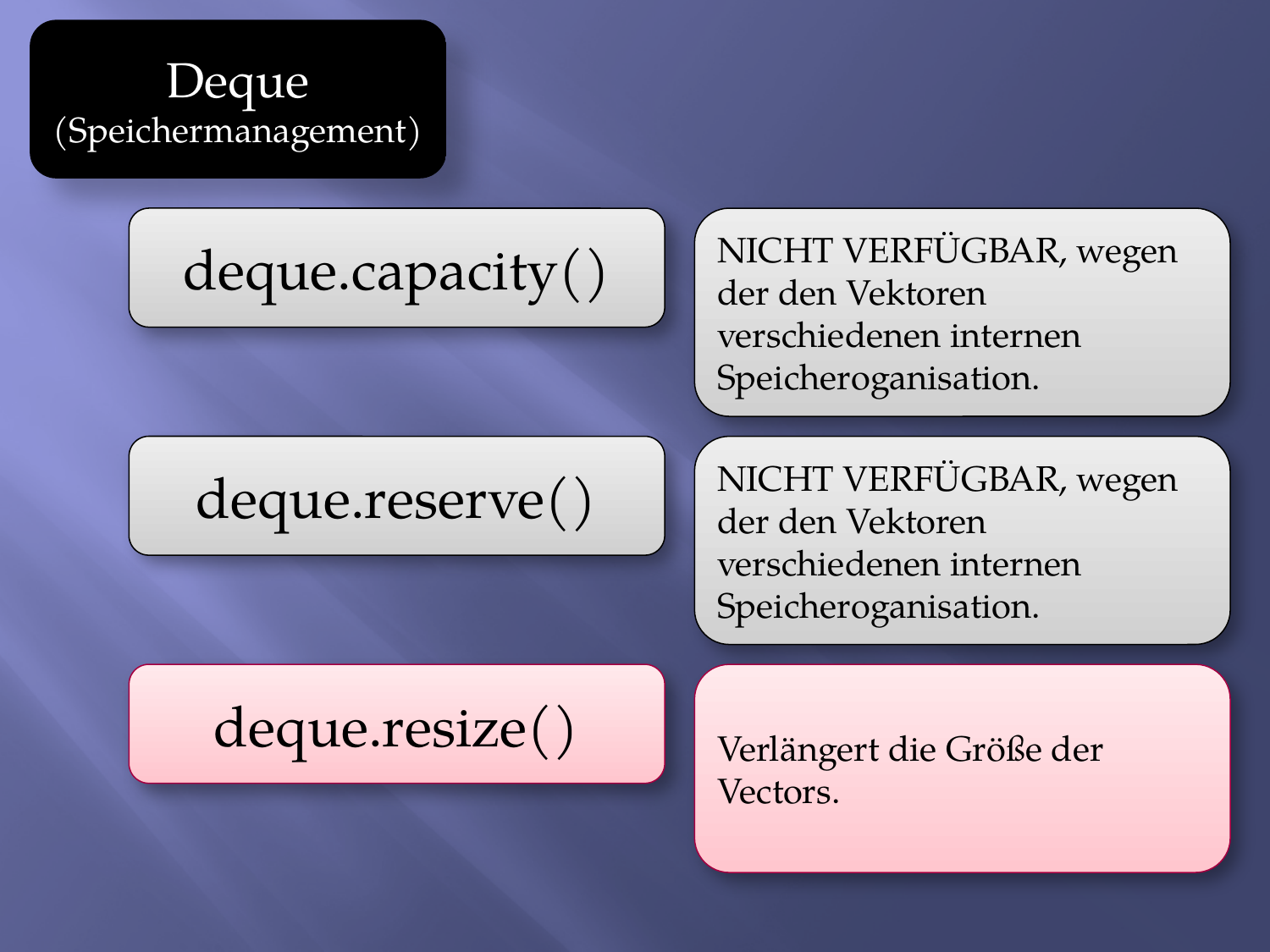

Deque
(Speichermanagement)
deque.capacity()
NICHT VERFÜGBAR, wegen der den Vektoren verschiedenen internen Speicheroganisation.
deque.reserve()
NICHT VERFÜGBAR, wegen der den Vektoren verschiedenen internen Speicheroganisation.
deque.resize()
Verlängert die Größe der Vectors.